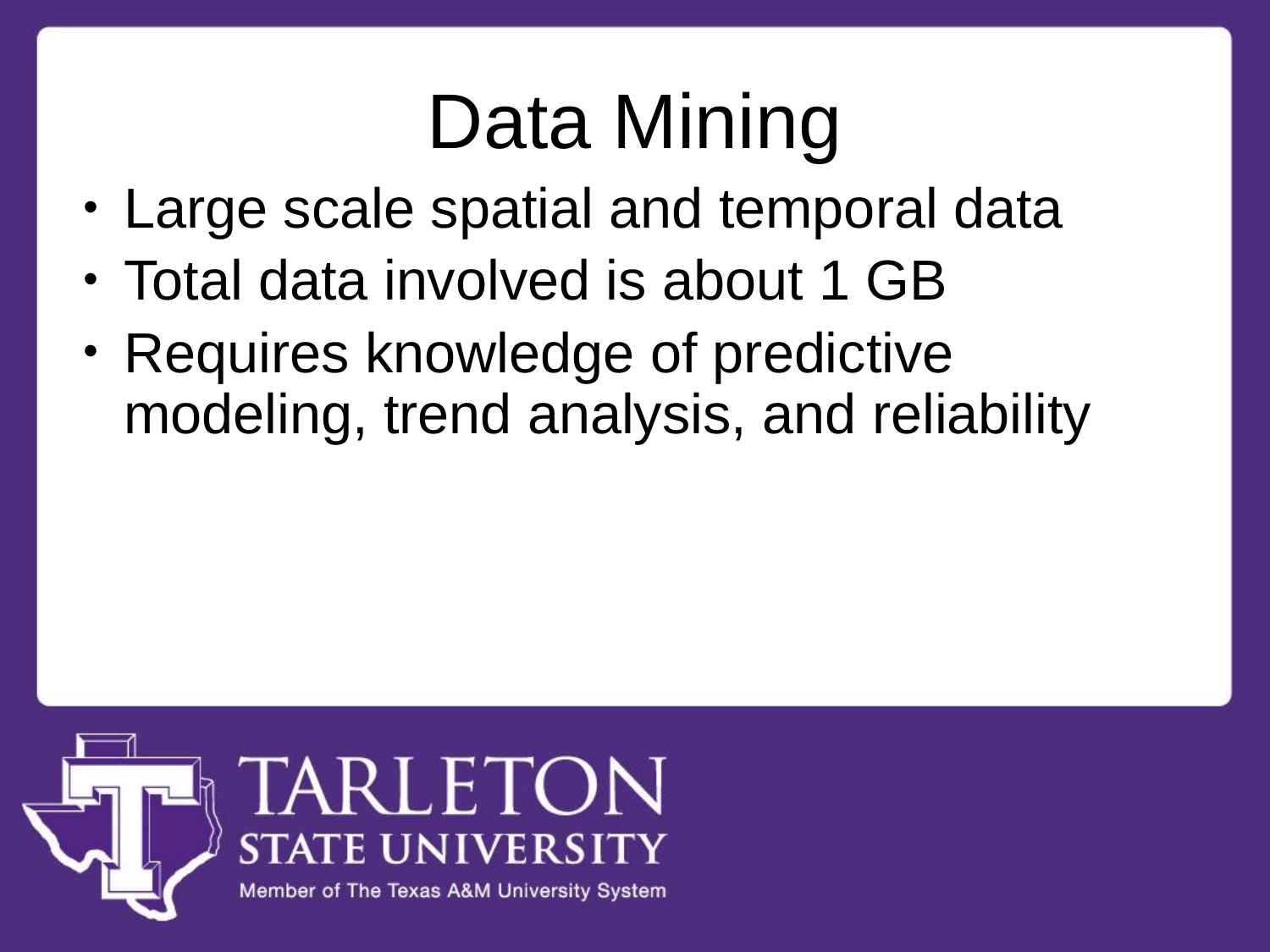

# Data Mining
Large scale spatial and temporal data
Total data involved is about 1 GB
Requires knowledge of predictive modeling, trend analysis, and reliability